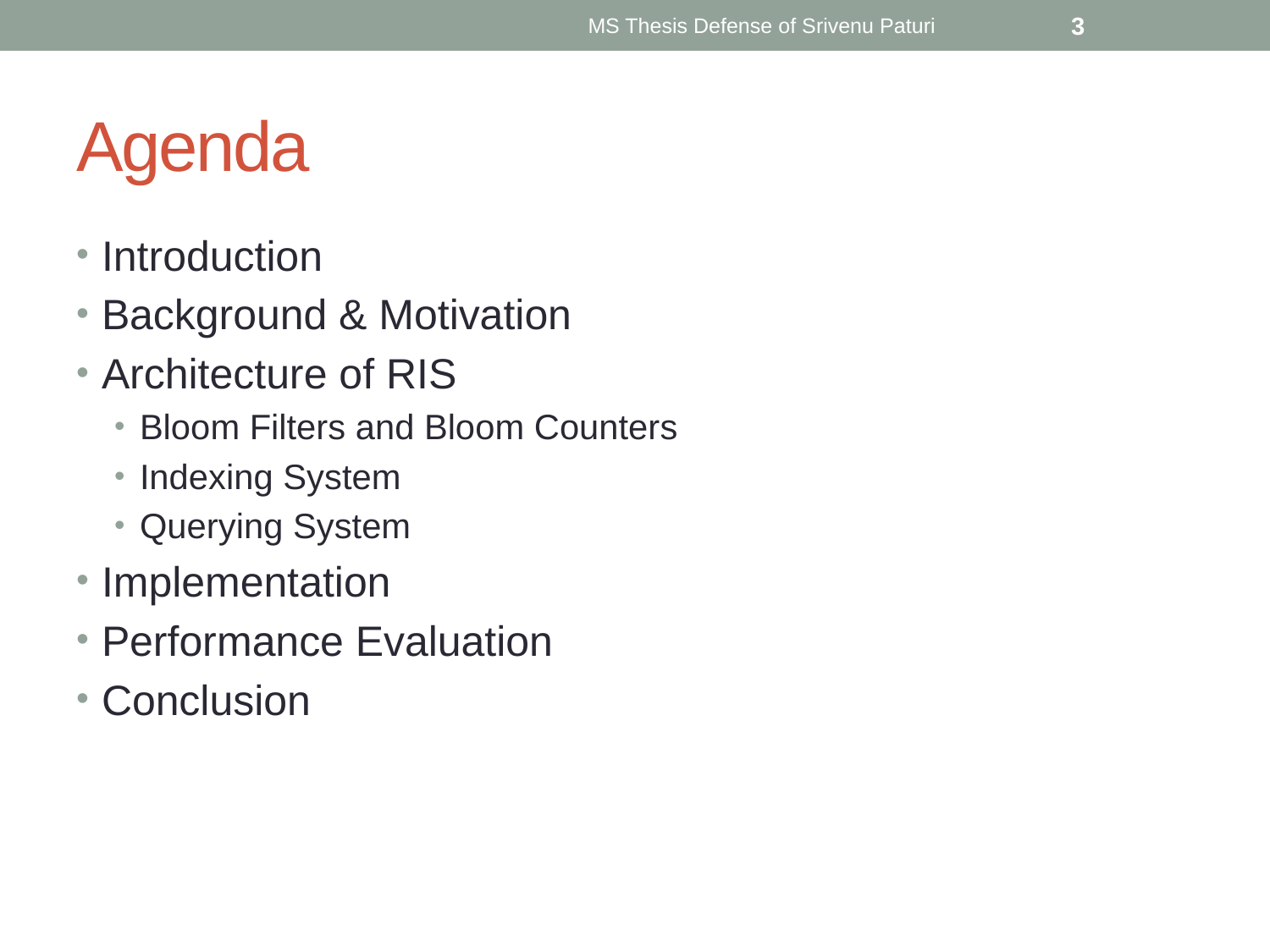

MS Thesis Defense of Srivenu Paturi
3
# Agenda
Introduction
Background & Motivation
Architecture of RIS
Bloom Filters and Bloom Counters
Indexing System
Querying System
Implementation
Performance Evaluation
Conclusion